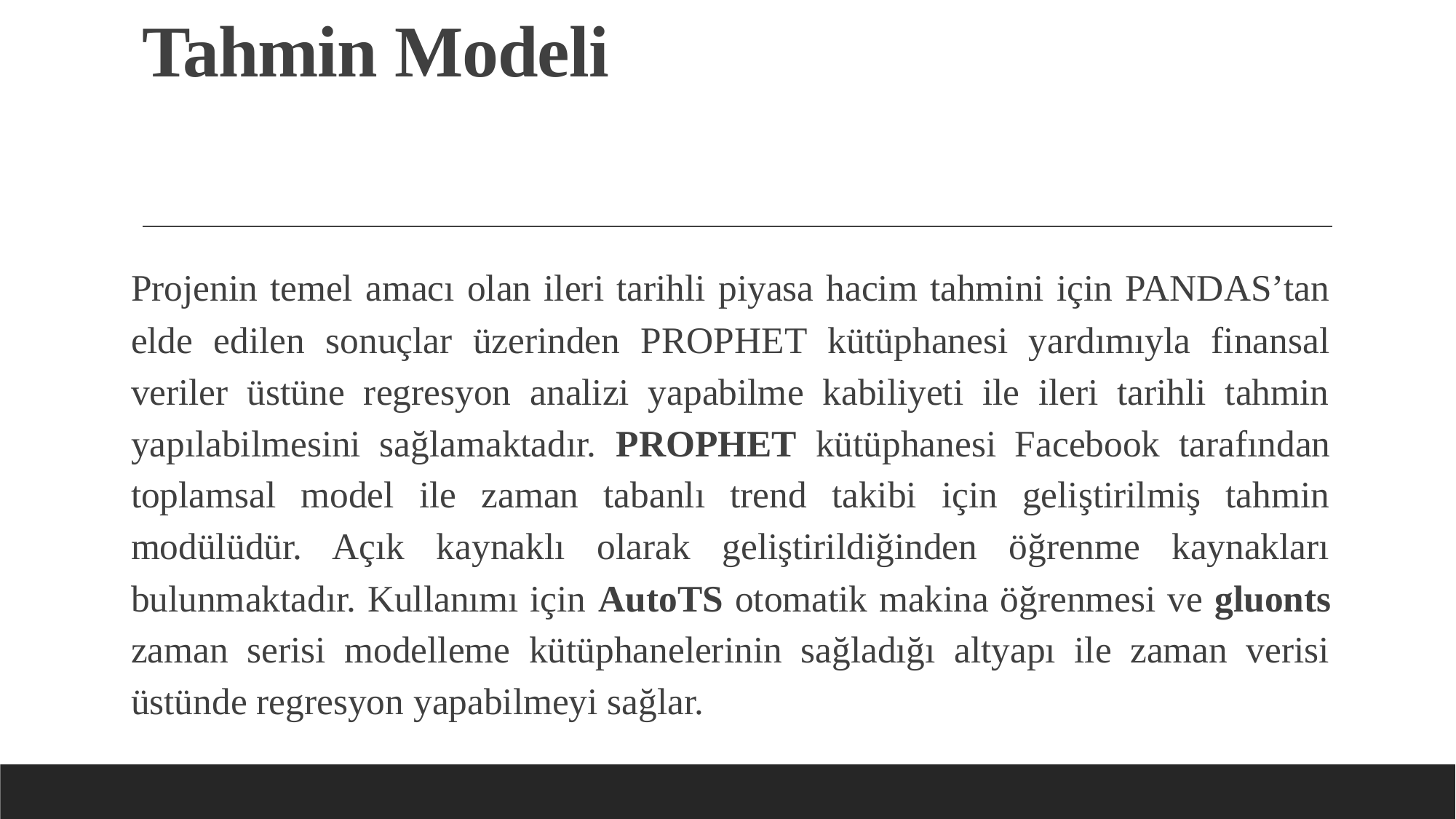

# Tahmin Modeli
Projenin temel amacı olan ileri tarihli piyasa hacim tahmini için PANDAS’tan elde edilen sonuçlar üzerinden PROPHET kütüphanesi yardımıyla finansal veriler üstüne regresyon analizi yapabilme kabiliyeti ile ileri tarihli tahmin yapılabilmesini sağlamaktadır. PROPHET kütüphanesi Facebook tarafından toplamsal model ile zaman tabanlı trend takibi için geliştirilmiş tahmin modülüdür. Açık kaynaklı olarak geliştirildiğinden öğrenme kaynakları bulunmaktadır. Kullanımı için AutoTS otomatik makina öğrenmesi ve gluonts zaman serisi modelleme kütüphanelerinin sağladığı altyapı ile zaman verisi üstünde regresyon yapabilmeyi sağlar.